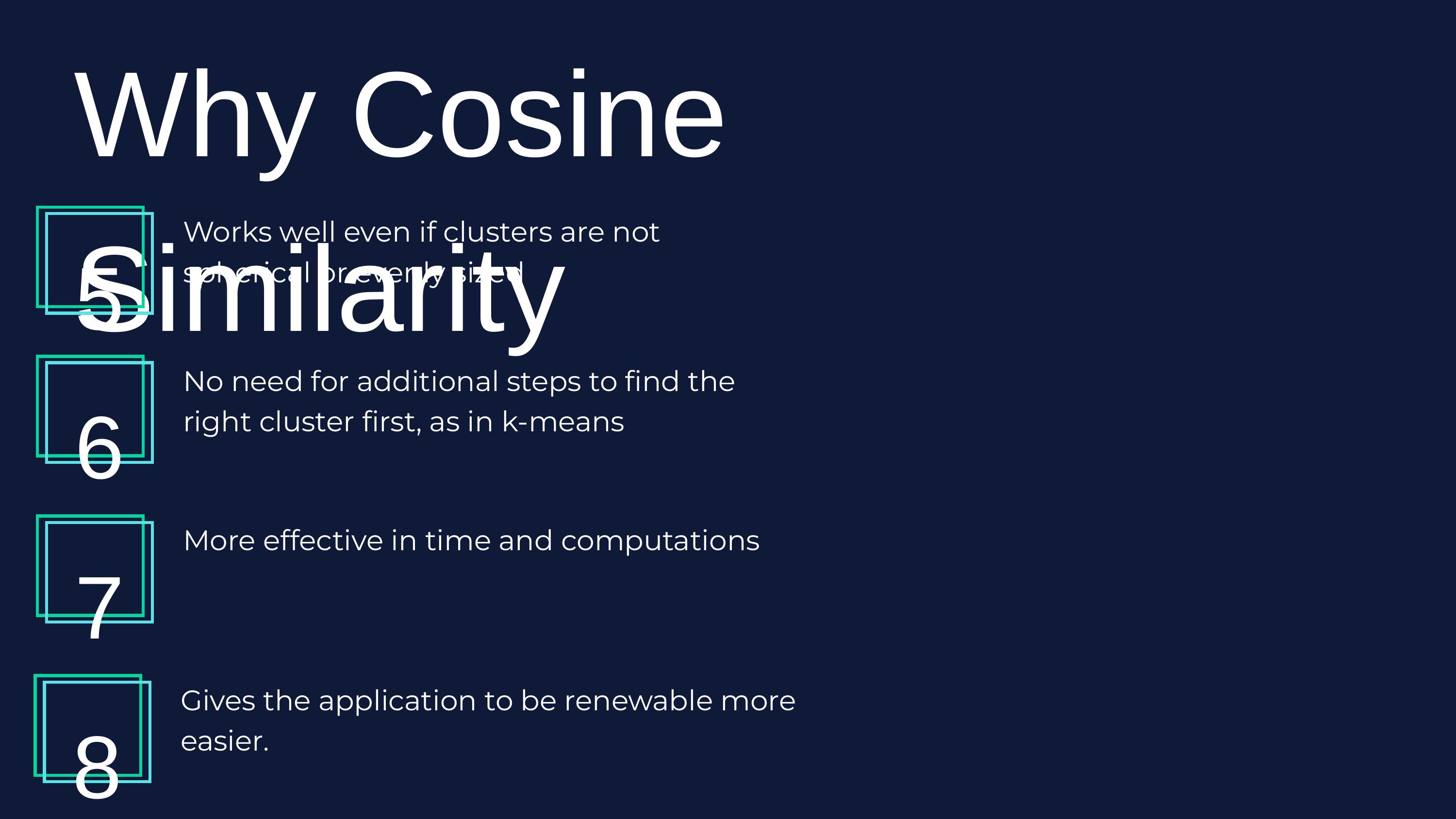

Why Cosine Similarity

5
Works well even if clusters are not spherical or evenly sized

6
No need for additional steps to find the right cluster first, as in k-means

7
More effective in time and computations

8
Gives the application to be renewable more easier.